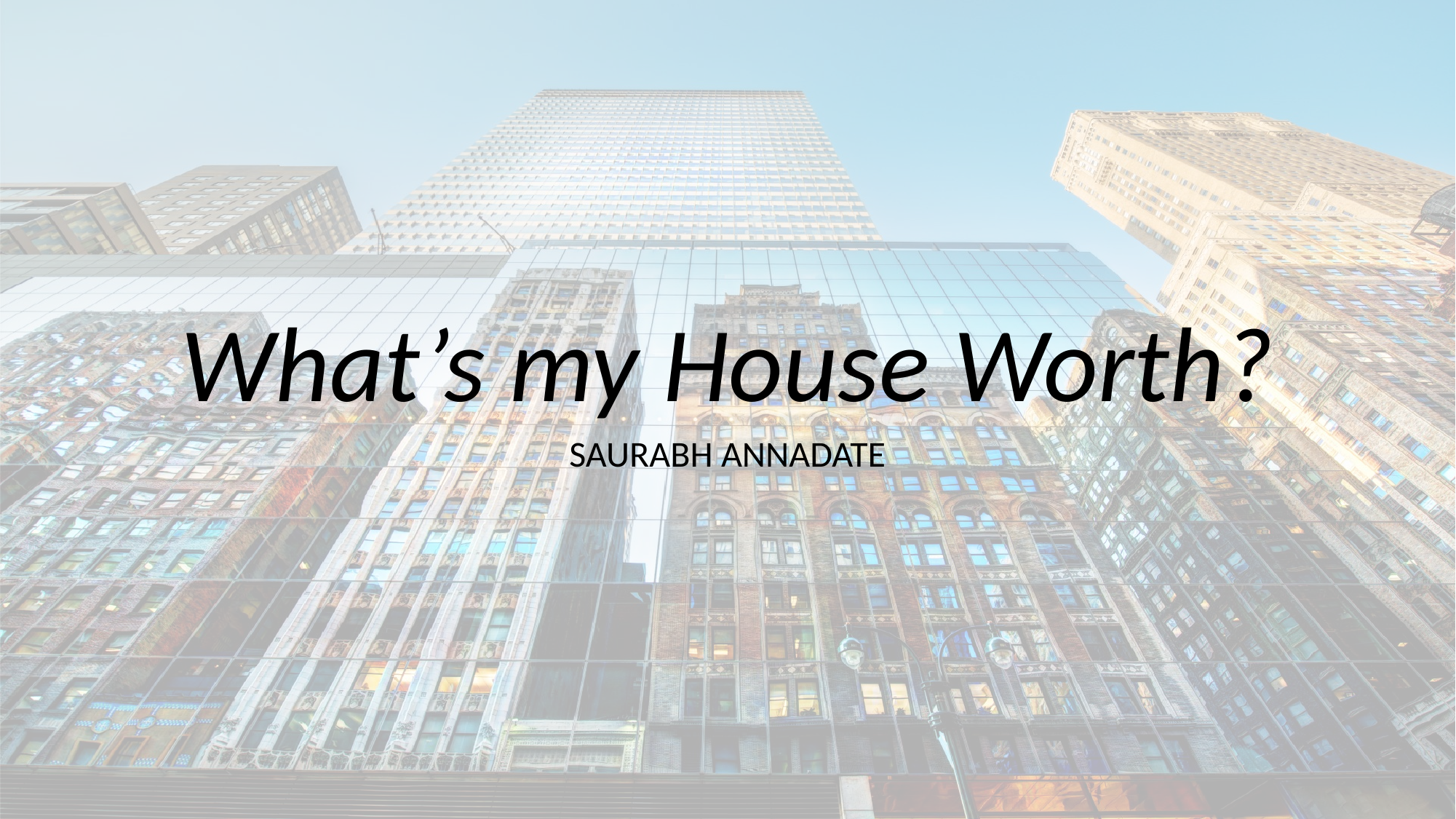

# What’s my House Worth?
SAURABH ANNADATE